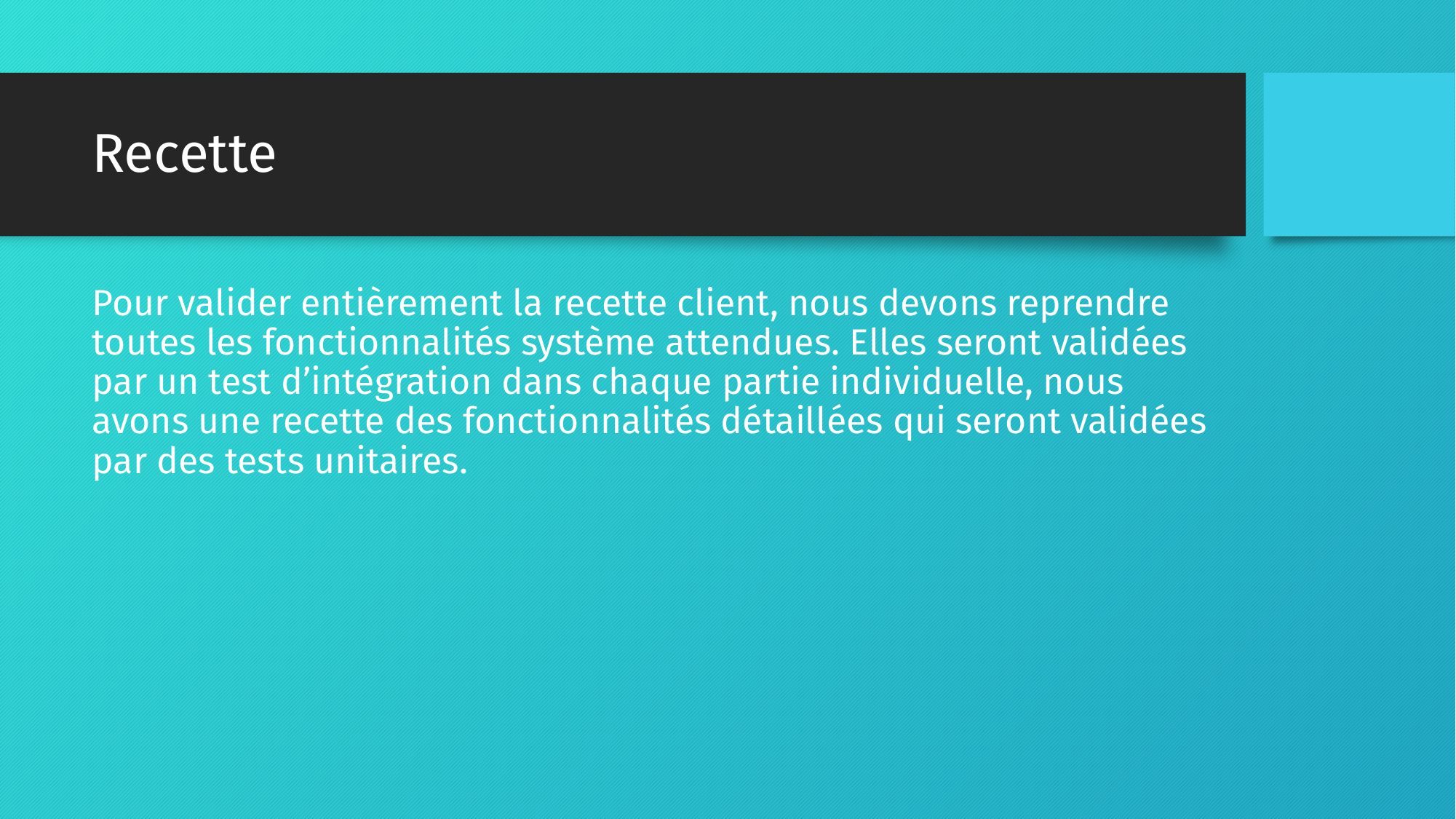

# Recette
Pour valider entièrement la recette client, nous devons reprendre toutes les fonctionnalités système attendues. Elles seront validées par un test d’intégration dans chaque partie individuelle, nous avons une recette des fonctionnalités détaillées qui seront validées par des tests unitaires.